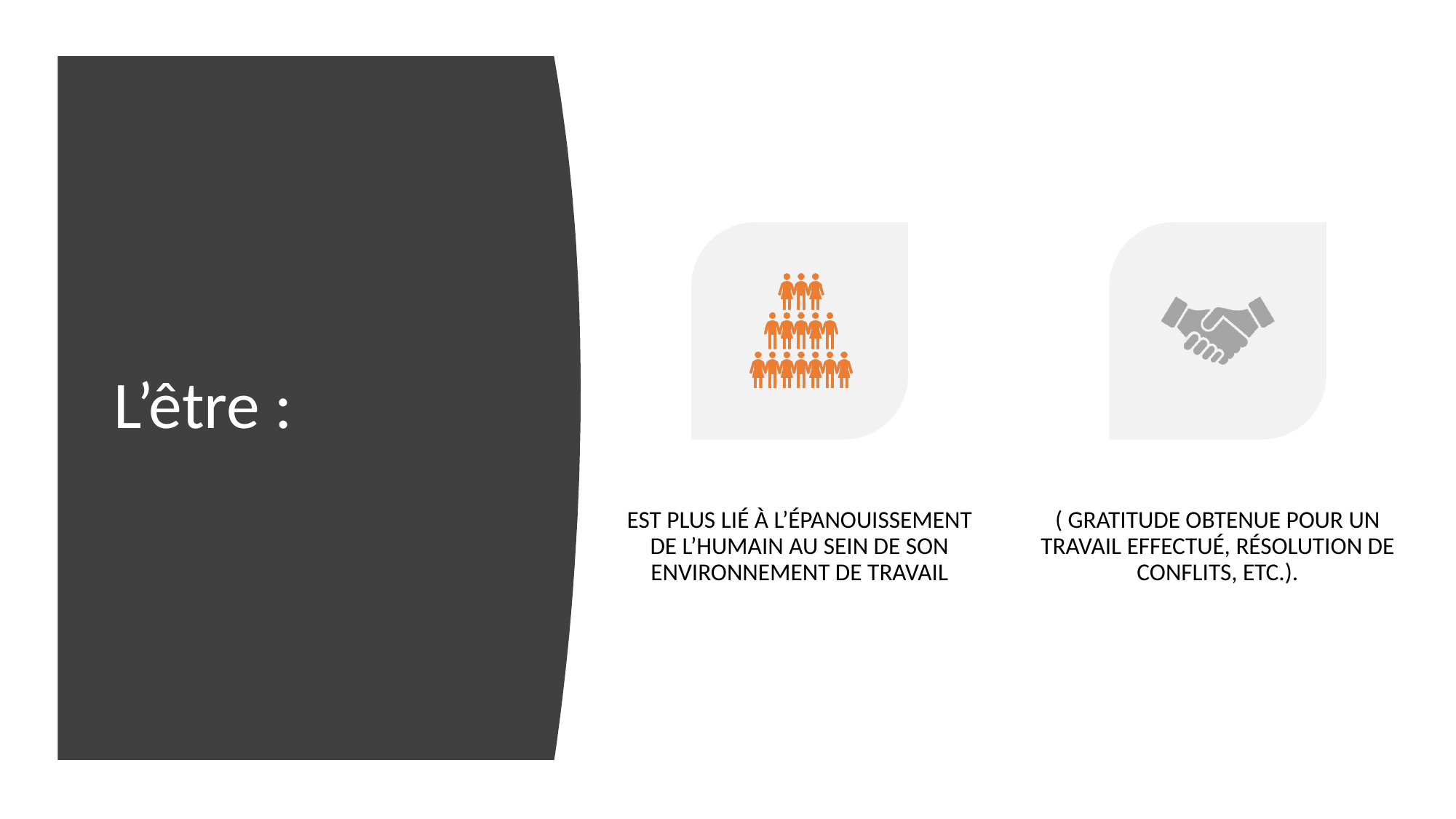

est plus lié à l’épanouissement de l’humain au sein de son environnement de travail
( gratitude obtenue pour un travail effectué, résolution de conflits, etc.).

# L’être :